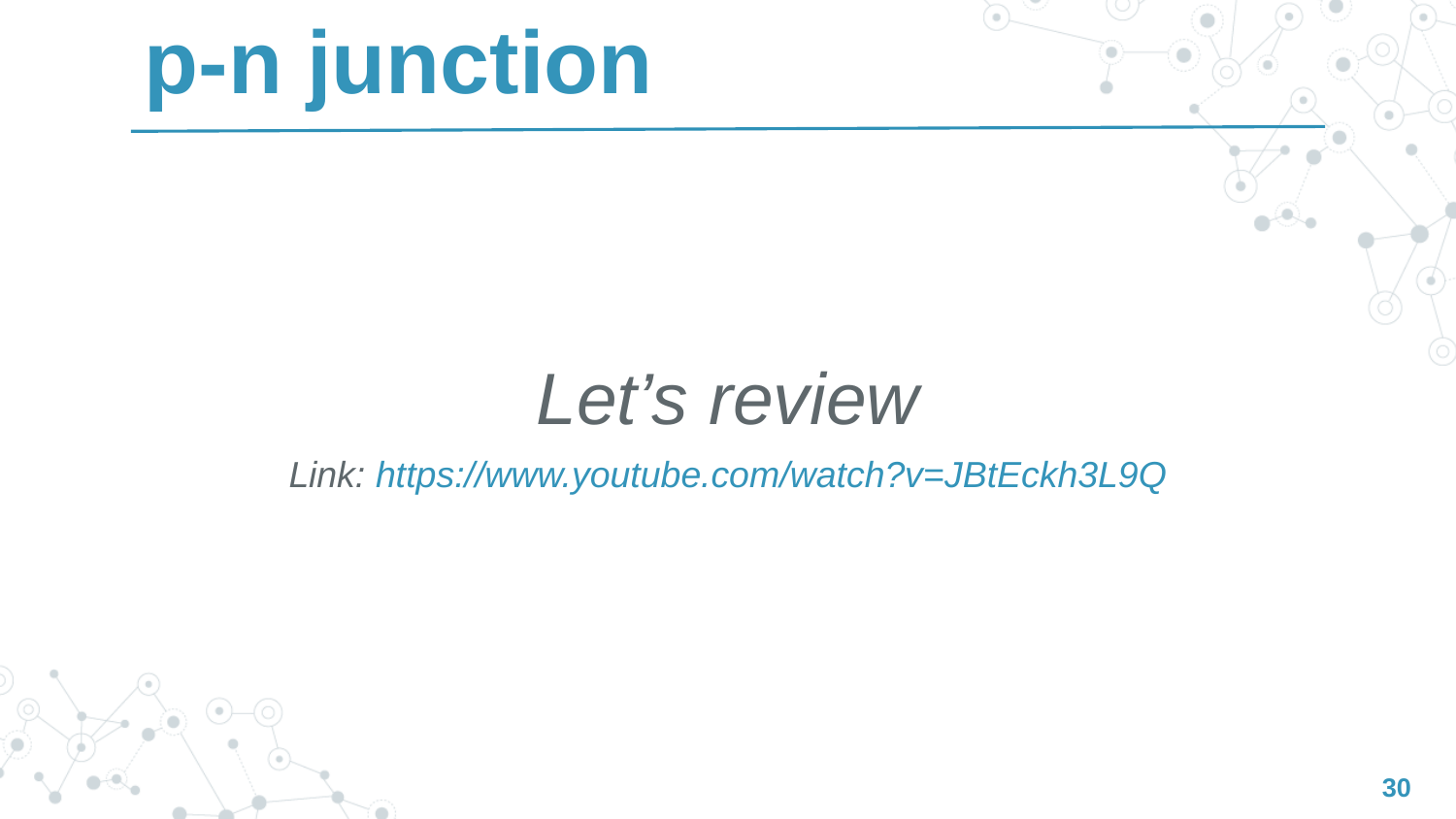

p-n junction
Let’s review
Link: https://www.youtube.com/watch?v=JBtEckh3L9Q

30